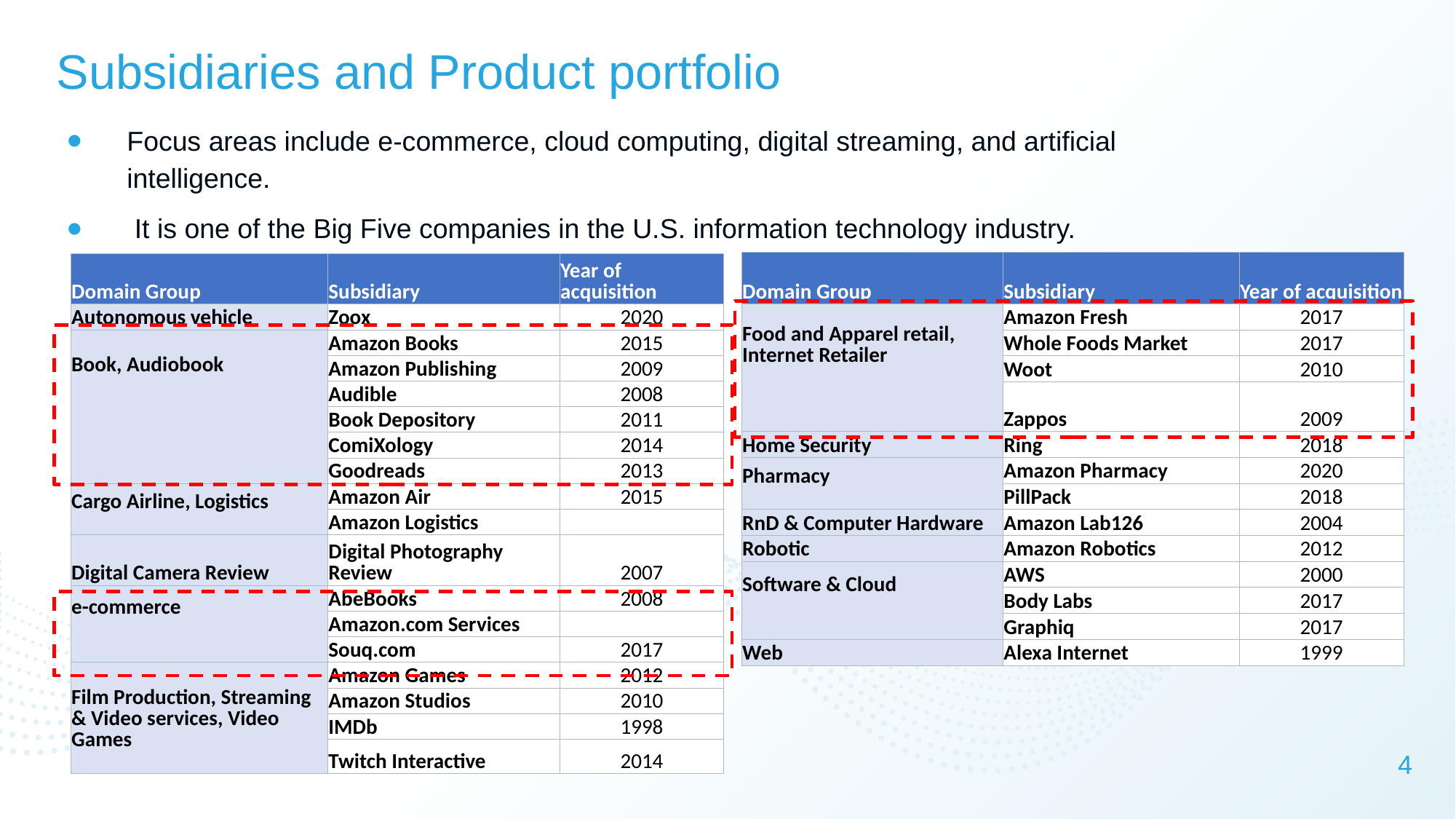

# Subsidiaries and Product portfolio
Focus areas include e-commerce, cloud computing, digital streaming, and artificial intelligence.
 It is one of the Big Five companies in the U.S. information technology industry.

| Domain Group | Subsidiary | Year of acquisition |
| --- | --- | --- |
| Food and Apparel retail, Internet Retailer | Amazon Fresh | 2017 |
|  | Whole Foods Market | 2017 |
|  | Woot | 2010 |
|  | Zappos | 2009 |
| Home Security | Ring | 2018 |
| Pharmacy | Amazon Pharmacy | 2020 |
|  | PillPack | 2018 |
| RnD & Computer Hardware | Amazon Lab126 | 2004 |
| Robotic | Amazon Robotics | 2012 |
| Software & Cloud | AWS | 2000 |
|  | Body Labs | 2017 |
|  | Graphiq | 2017 |
| Web | Alexa Internet | 1999 |
| Domain Group | Subsidiary | Year of acquisition |
| --- | --- | --- |
| Autonomous vehicle | Zoox | 2020 |
| Book, Audiobook | Amazon Books | 2015 |
|  | Amazon Publishing | 2009 |
|  | Audible | 2008 |
|  | Book Depository | 2011 |
|  | ComiXology | 2014 |
|  | Goodreads | 2013 |
| Cargo Airline, Logistics | Amazon Air | 2015 |
|  | Amazon Logistics |  |
| Digital Camera Review | Digital Photography Review | 2007 |
| e-commerce | AbeBooks | 2008 |
|  | Amazon.com Services |  |
|  | Souq.com | 2017 |
| Film Production, Streaming & Video services, Video Games | Amazon Games | 2012 |
|  | Amazon Studios | 2010 |
|  | IMDb | 1998 |
|  | Twitch Interactive | 2014 |

4